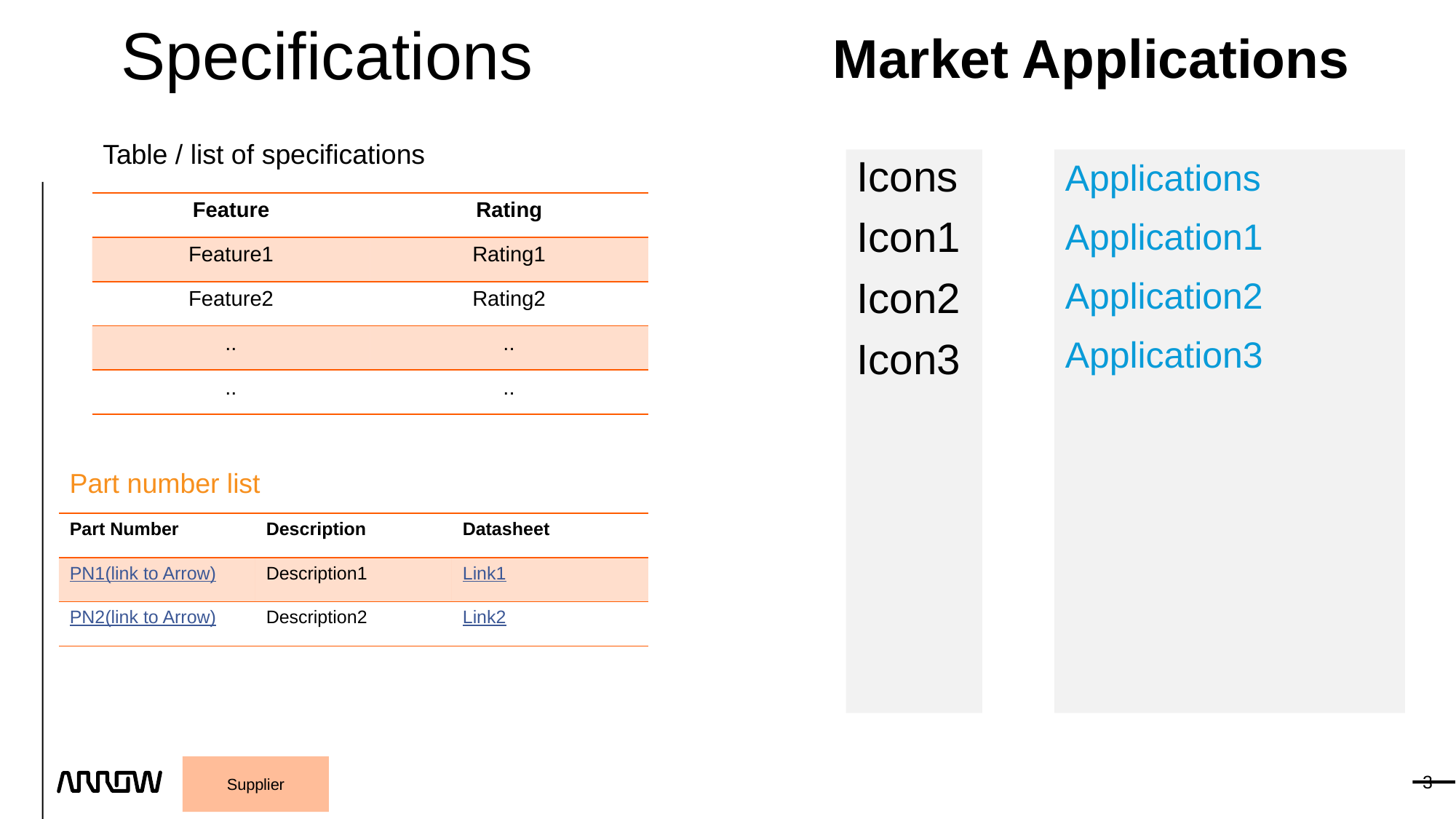

Specifications
Market Applications
Table / list of specifications
Icons
Icon1
Icon2
Icon3
Applications
Application1
Application2
Application3

| Feature | Rating |
| --- | --- |
| Feature1 | Rating1 |
| Feature2 | Rating2 |
| .. | .. |
| .. | .. |
Part number list
| Part Number | Description | Datasheet |
| --- | --- | --- |
| PN1(link to Arrow) | Description1 | Link1 |
| PN2(link to Arrow) | Description2 | Link2 |
Supplier